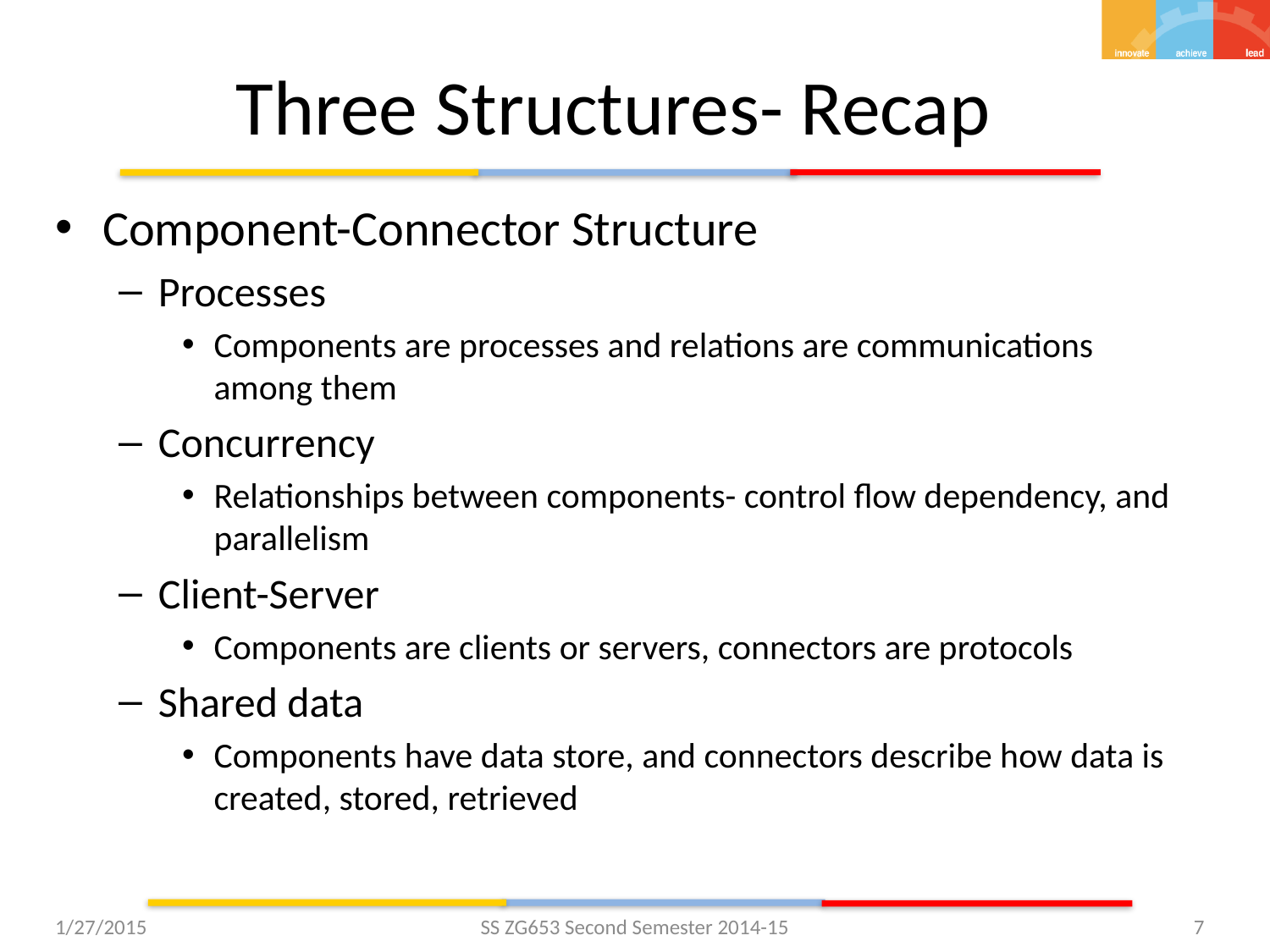

# Three Structures- Recap
Component-Connector Structure
Processes
Components are processes and relations are communications among them
Concurrency
Relationships between components- control flow dependency, and parallelism
Client-Server
Components are clients or servers, connectors are protocols
Shared data
Components have data store, and connectors describe how data is created, stored, retrieved
1/27/2015
SS ZG653 Second Semester 2014-15
7